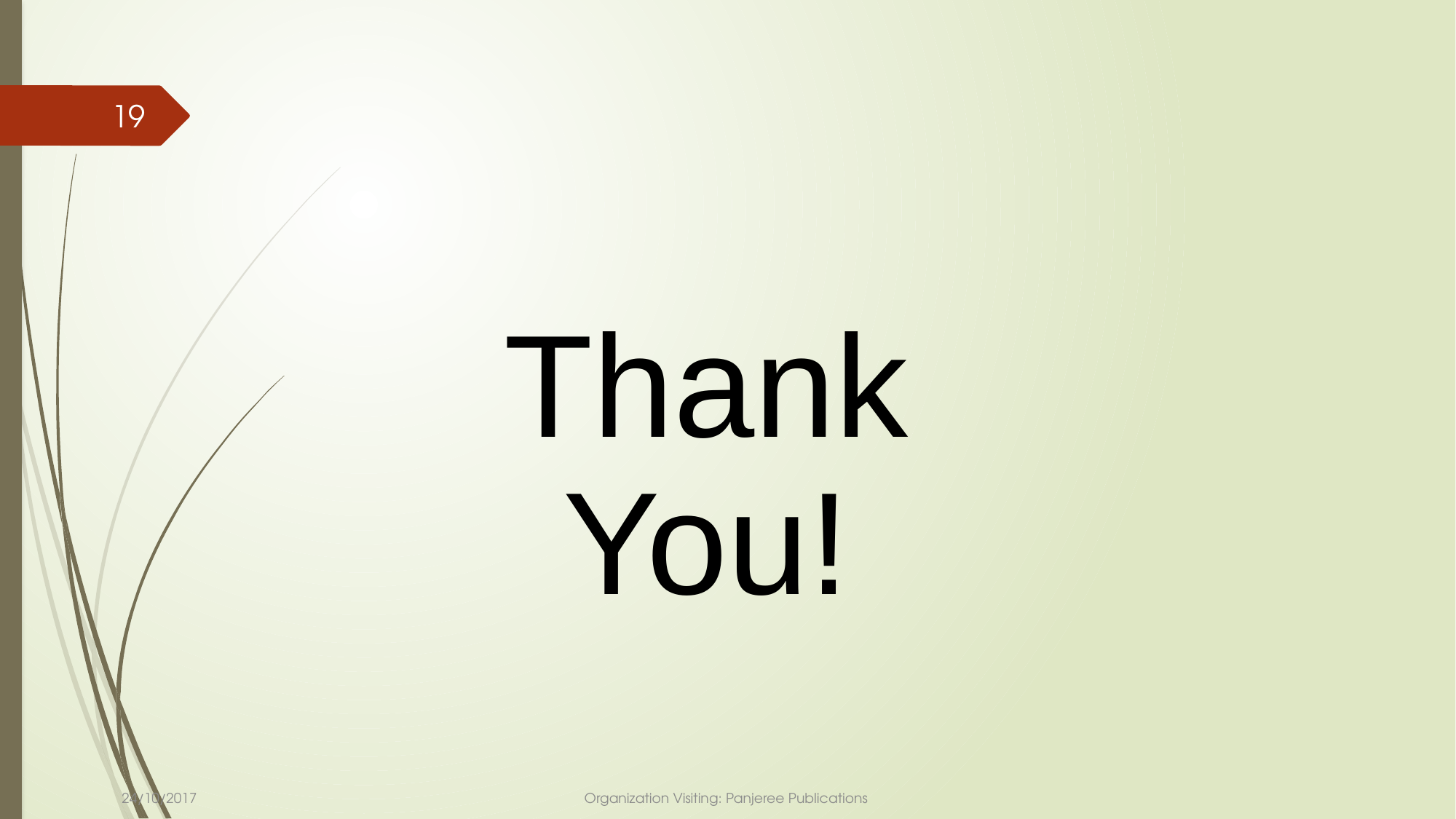

19
Thank You!
24/10/2017
Organization Visiting: Panjeree Publications